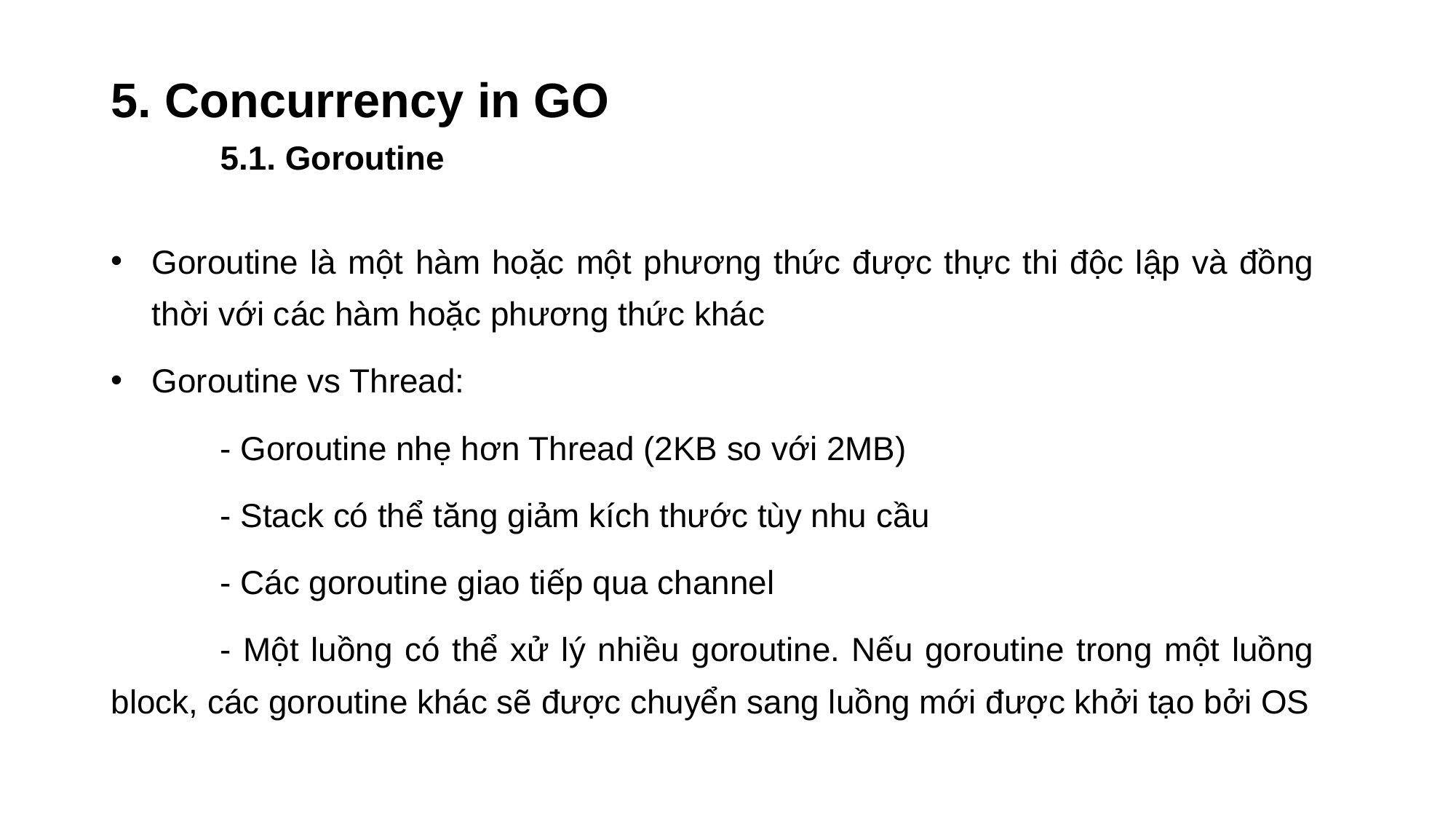

# 5. Concurrency in GO 5.1. Goroutine
Goroutine là một hàm hoặc một phương thức được thực thi độc lập và đồng thời với các hàm hoặc phương thức khác
Goroutine vs Thread:
	- Goroutine nhẹ hơn Thread (2KB so với 2MB)
	- Stack có thể tăng giảm kích thước tùy nhu cầu
	- Các goroutine giao tiếp qua channel
	- Một luồng có thể xử lý nhiều goroutine. Nếu goroutine trong một luồng block, các goroutine khác sẽ được chuyển sang luồng mới được khởi tạo bởi OS